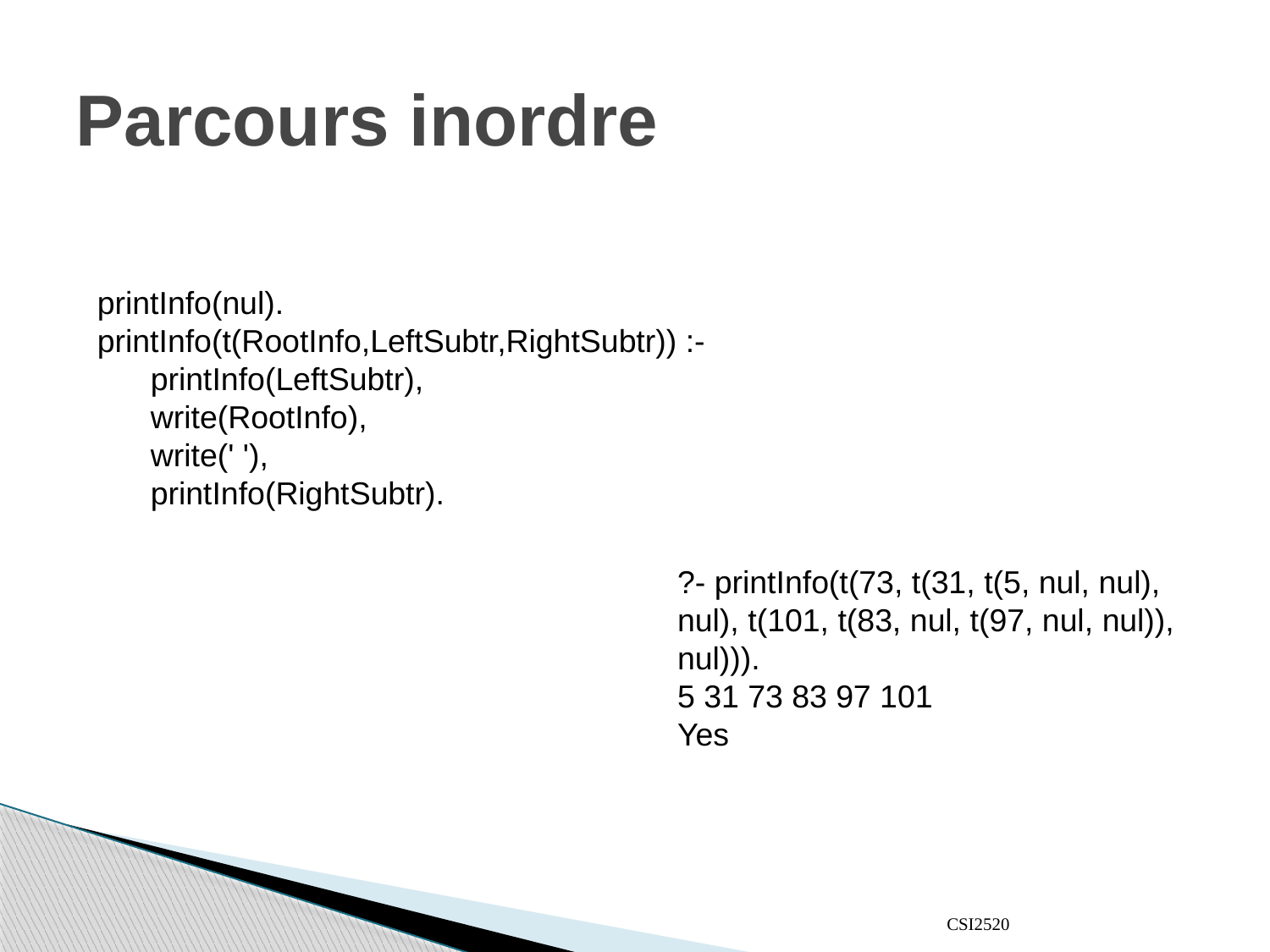

# Parcours inordre
printInfo(nul).
printInfo(t(RootInfo,LeftSubtr,RightSubtr)) :-
      printInfo(LeftSubtr),
      write(RootInfo),
      write(' '),
      printInfo(RightSubtr).
?- printInfo(t(73, t(31, t(5, nul, nul), nul), t(101, t(83, nul, t(97, nul, nul)), nul))).
5 31 73 83 97 101
Yes
CSI2520